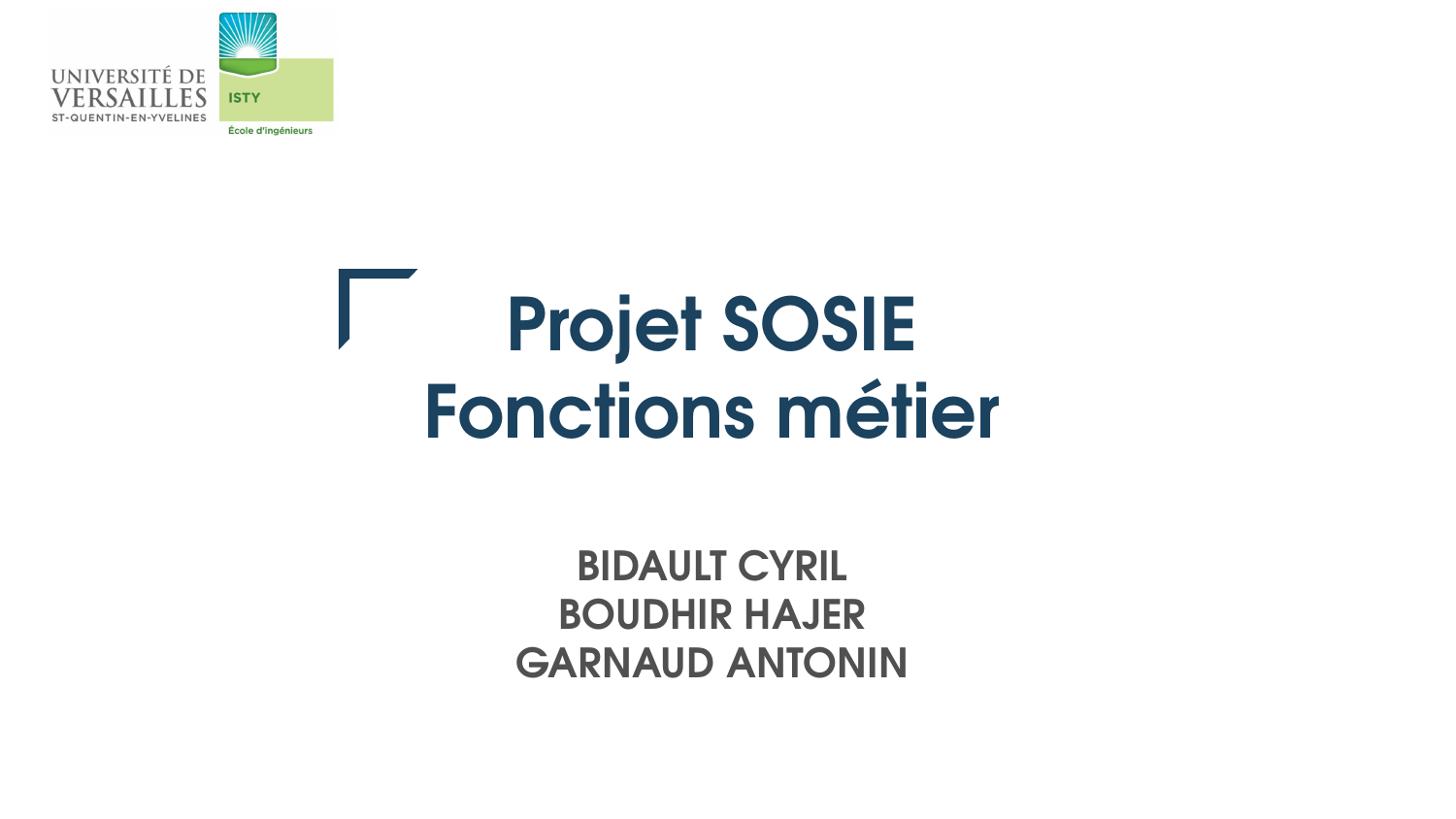

Projet SOSIE
Fonctions métier

BIDAULT CYRIL
BOUDHIR Hajer
GARNAUD Antonin